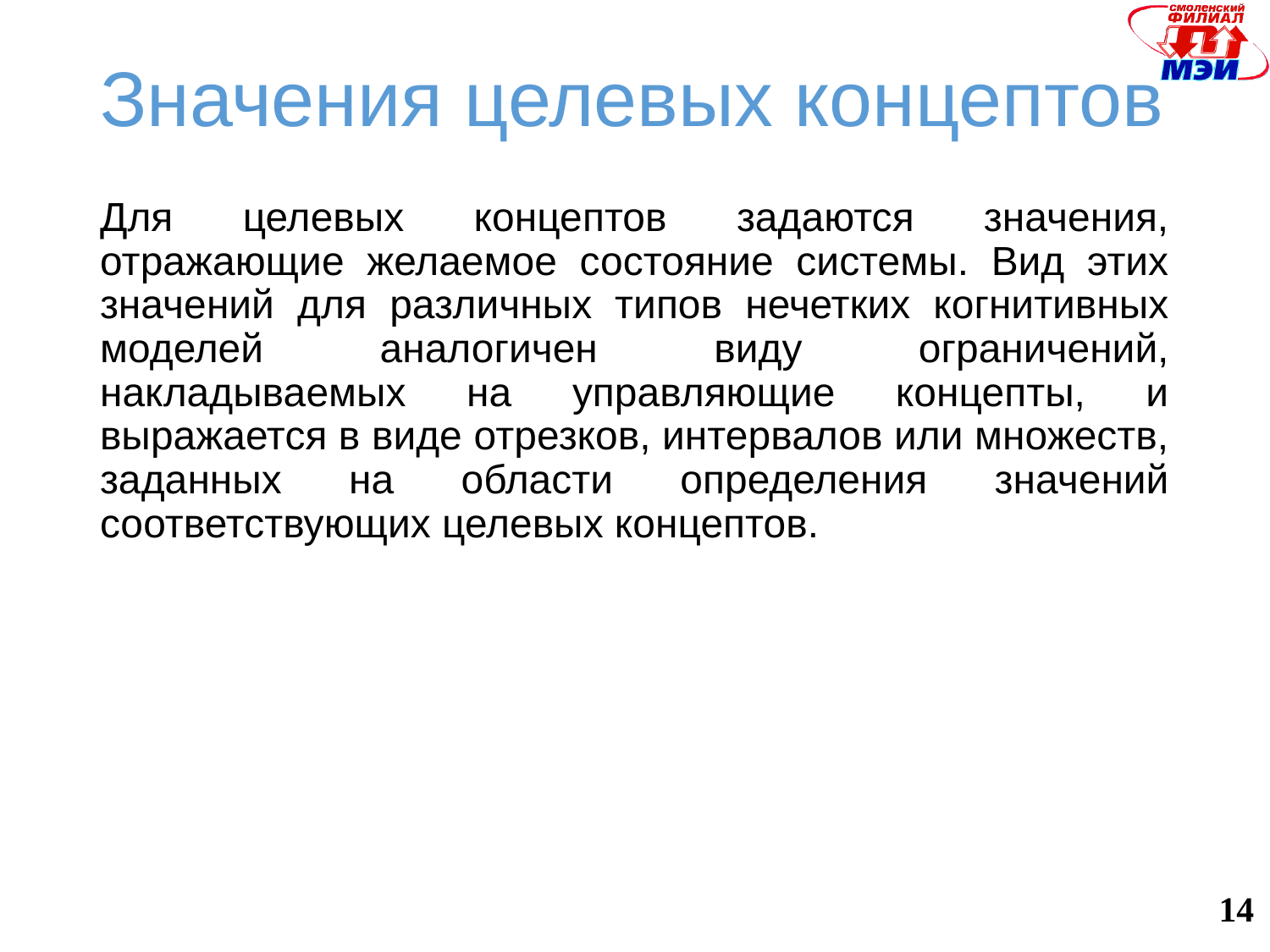

# Значения целевых концептов
Для целевых концептов задаются значения, отражающие желаемое состояние системы. Вид этих значений для различных типов нечетких когнитивных моделей аналогичен виду ограничений, накладываемых на управляющие концепты, и выражается в виде отрезков, интервалов или множеств, заданных на области определения значений соответствующих целевых концептов.
14